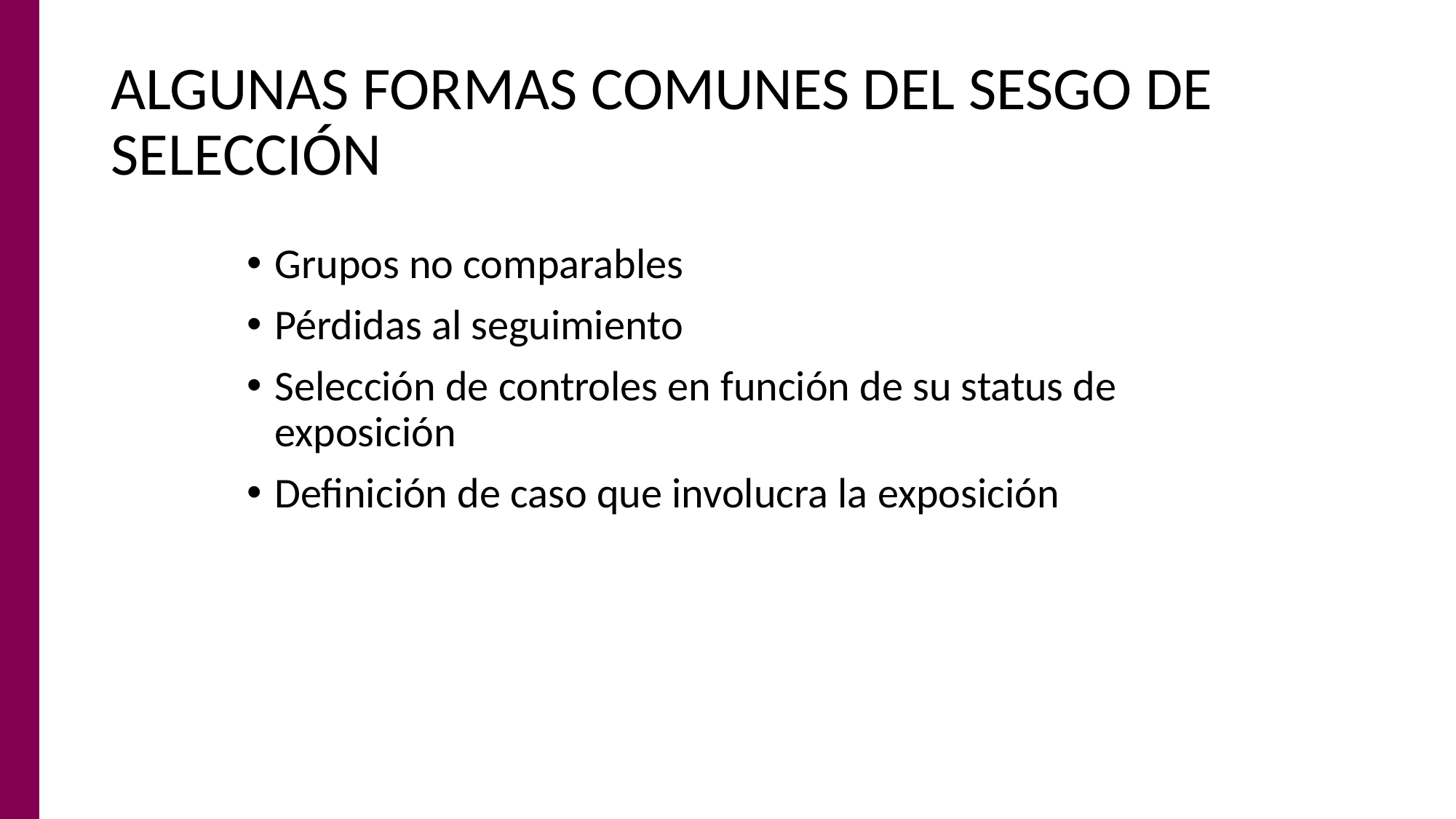

# ALGUNAS FORMAS COMUNES DEL SESGO DE SELECCIÓN
Grupos no comparables
Pérdidas al seguimiento
Selección de controles en función de su status de exposición
Definición de caso que involucra la exposición